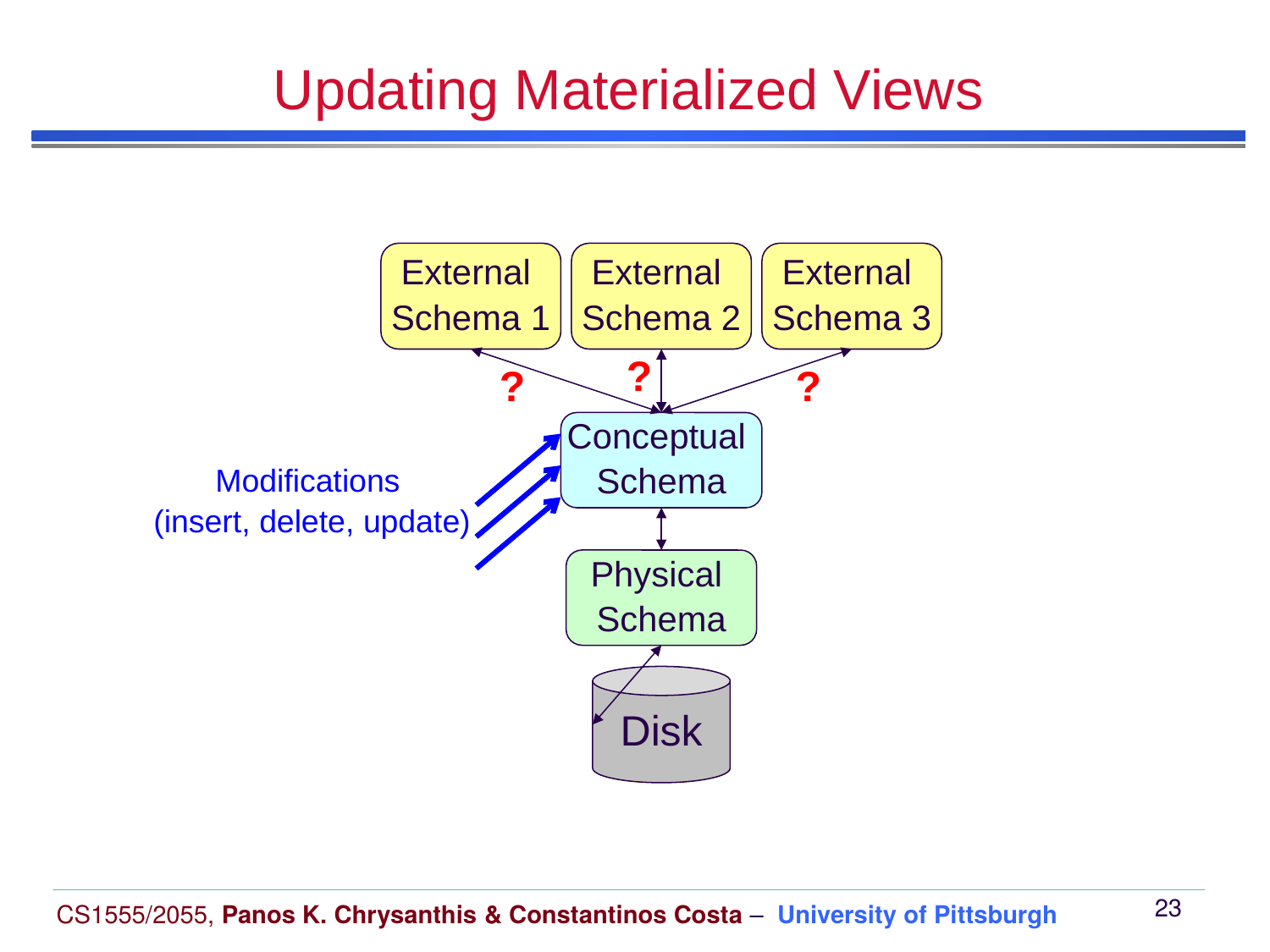

# Updating Materialized Views
External
Schema 1
External
Schema 2
External
Schema 3
?
?
?
Conceptual
Schema
Modifications
(insert, delete, update)
Physical
Schema
Disk